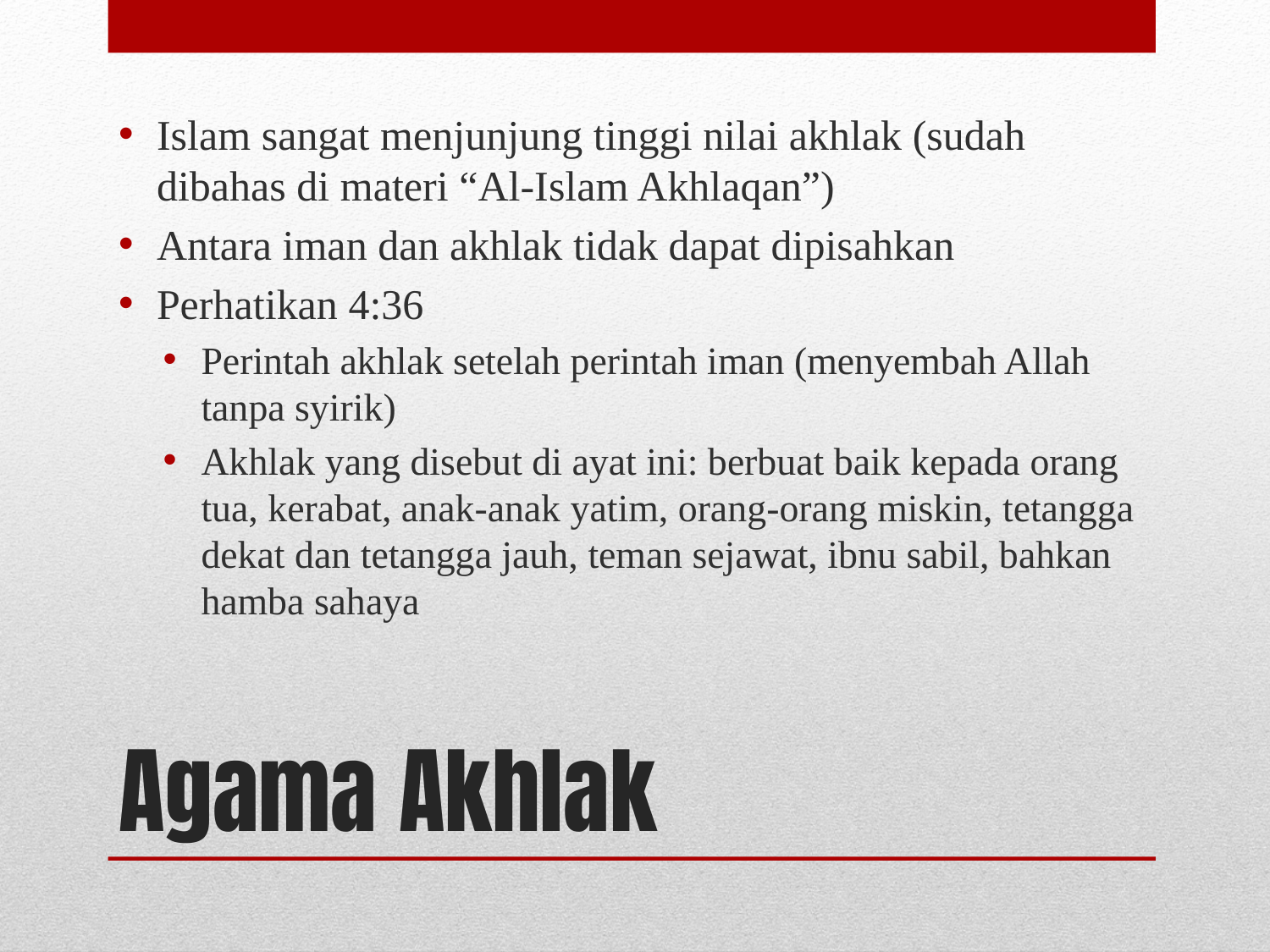

Islam sangat menjunjung tinggi nilai akhlak (sudah dibahas di materi “Al-Islam Akhlaqan”)
Antara iman dan akhlak tidak dapat dipisahkan
Perhatikan 4:36
Perintah akhlak setelah perintah iman (menyembah Allah tanpa syirik)
Akhlak yang disebut di ayat ini: berbuat baik kepada orang tua, kerabat, anak-anak yatim, orang-orang miskin, tetangga dekat dan tetangga jauh, teman sejawat, ibnu sabil, bahkan hamba sahaya
# Agama Akhlak